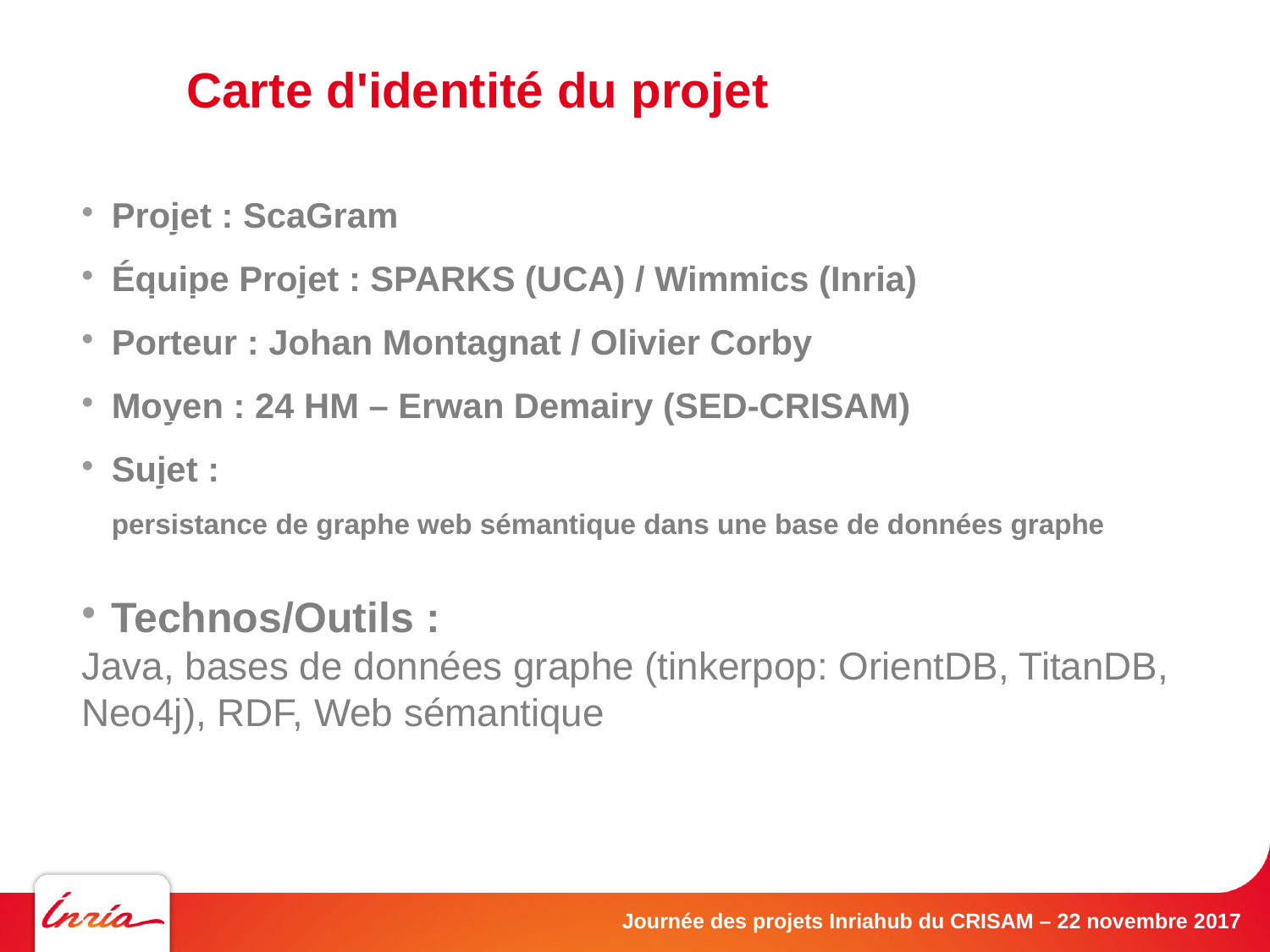

Carte d'identité du projet

Projet : ScaGram
Équipe Projet : SPARKS (UCA) / Wimmics (Inria)
Porteur : Johan Montagnat / Olivier Corby
Moyen : 24 HM – Erwan Demairy (SED-CRISAM)
Sujet :
persistance de graphe web sémantique dans une base de données graphe
Technos/Outils :
Java, bases de données graphe (tinkerpop: OrientDB, TitanDB, Neo4j), RDF, Web sémantique
Journée des projets Inriahub du CRISAM – 22 novembre 2017